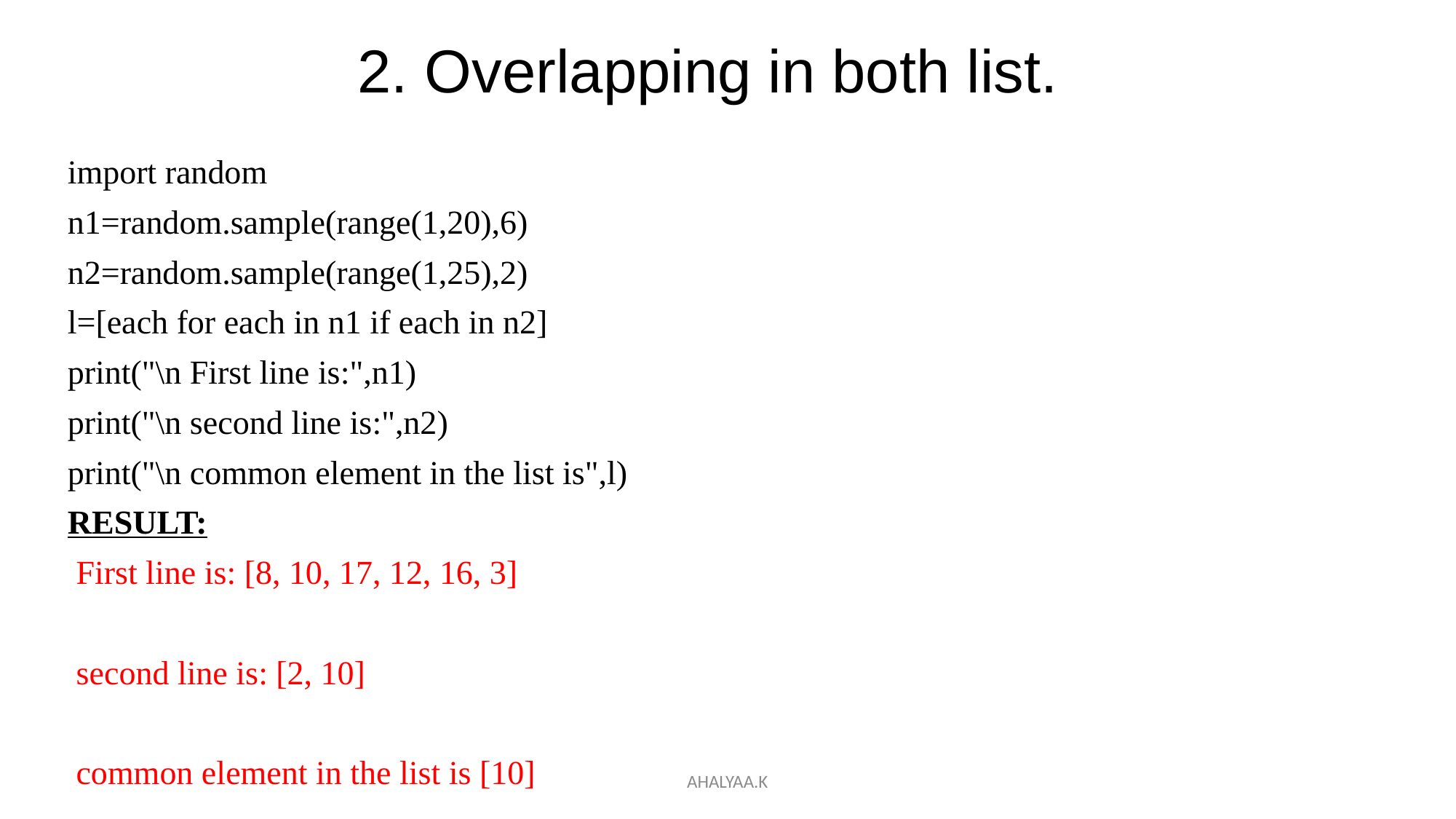

# 2. Overlapping in both list.
import random
n1=random.sample(range(1,20),6)
n2=random.sample(range(1,25),2)
l=[each for each in n1 if each in n2]
print("\n First line is:",n1)
print("\n second line is:",n2)
print("\n common element in the list is",l)
RESULT:
 First line is: [8, 10, 17, 12, 16, 3]

 second line is: [2, 10]

 common element in the list is [10]

AHALYAA.K
7